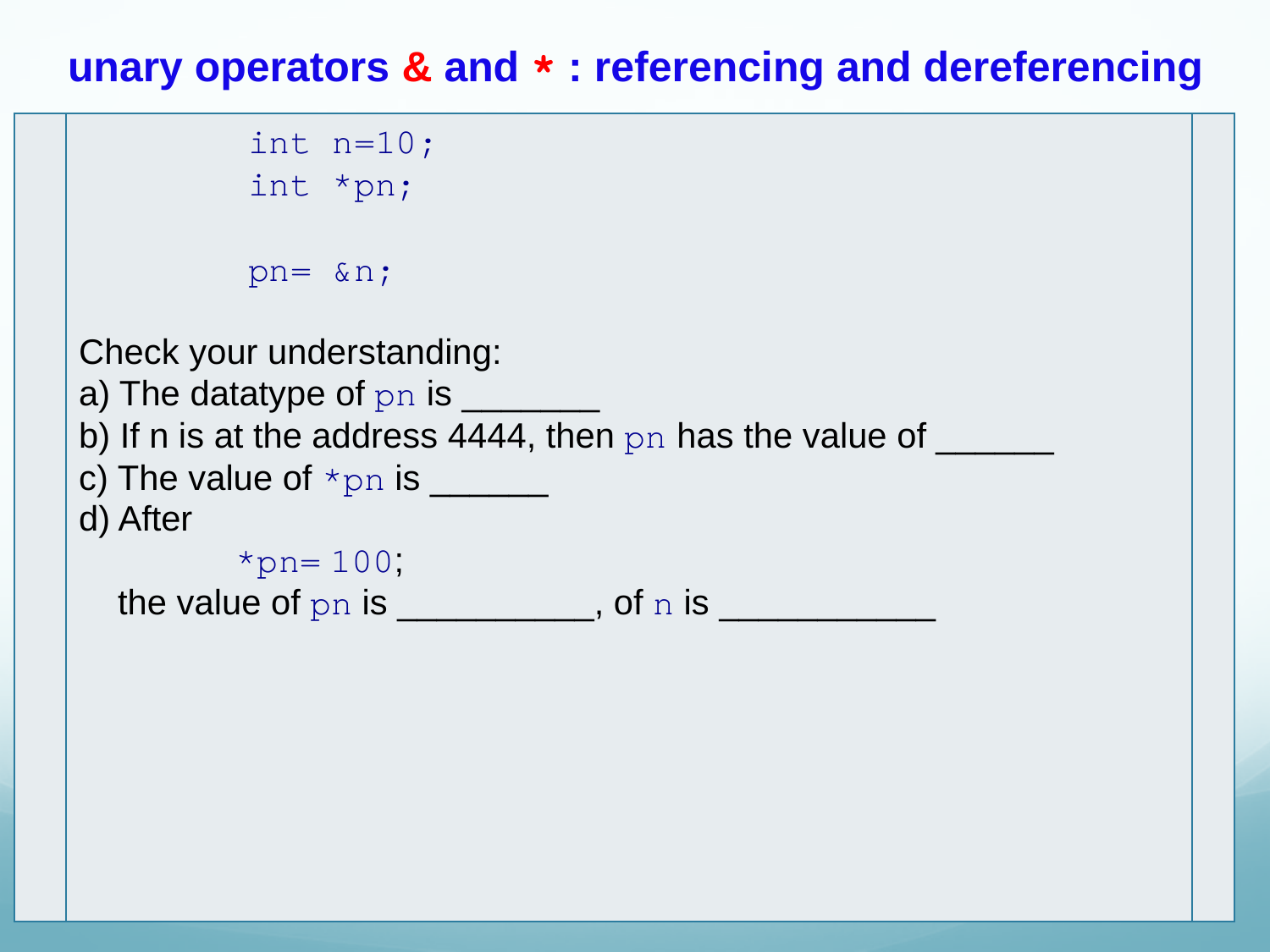

# unary operators & and * : referencing and dereferencing
|  | int n=10; int \*pn; pn= &n; Check your understanding: a) The datatype of pn is \_\_\_\_\_\_\_ b) If n is at the address 4444, then pn has the value of \_\_\_\_\_\_ c) The value of \*pn is \_\_\_\_\_\_ d) After \*pn= 100; the value of pn is \_\_\_\_\_\_\_\_\_\_, of n is \_\_\_\_\_\_\_\_\_\_\_ |  |
| --- | --- | --- |

COMP20005.Workshop
Anh Vo    15 April 2021
7